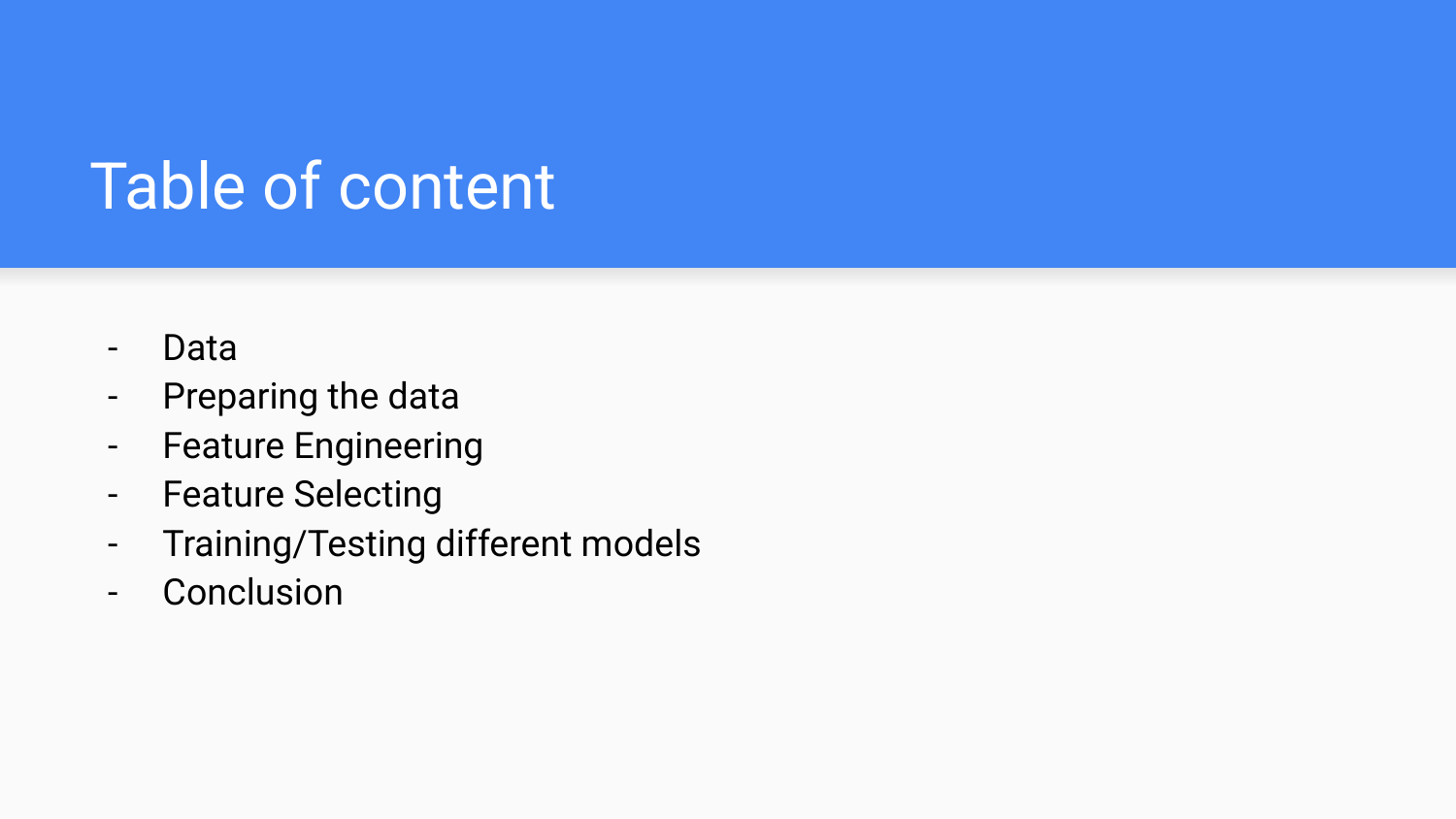

# Table of content
Data
Preparing the data
Feature Engineering
Feature Selecting
Training/Testing different models
Conclusion